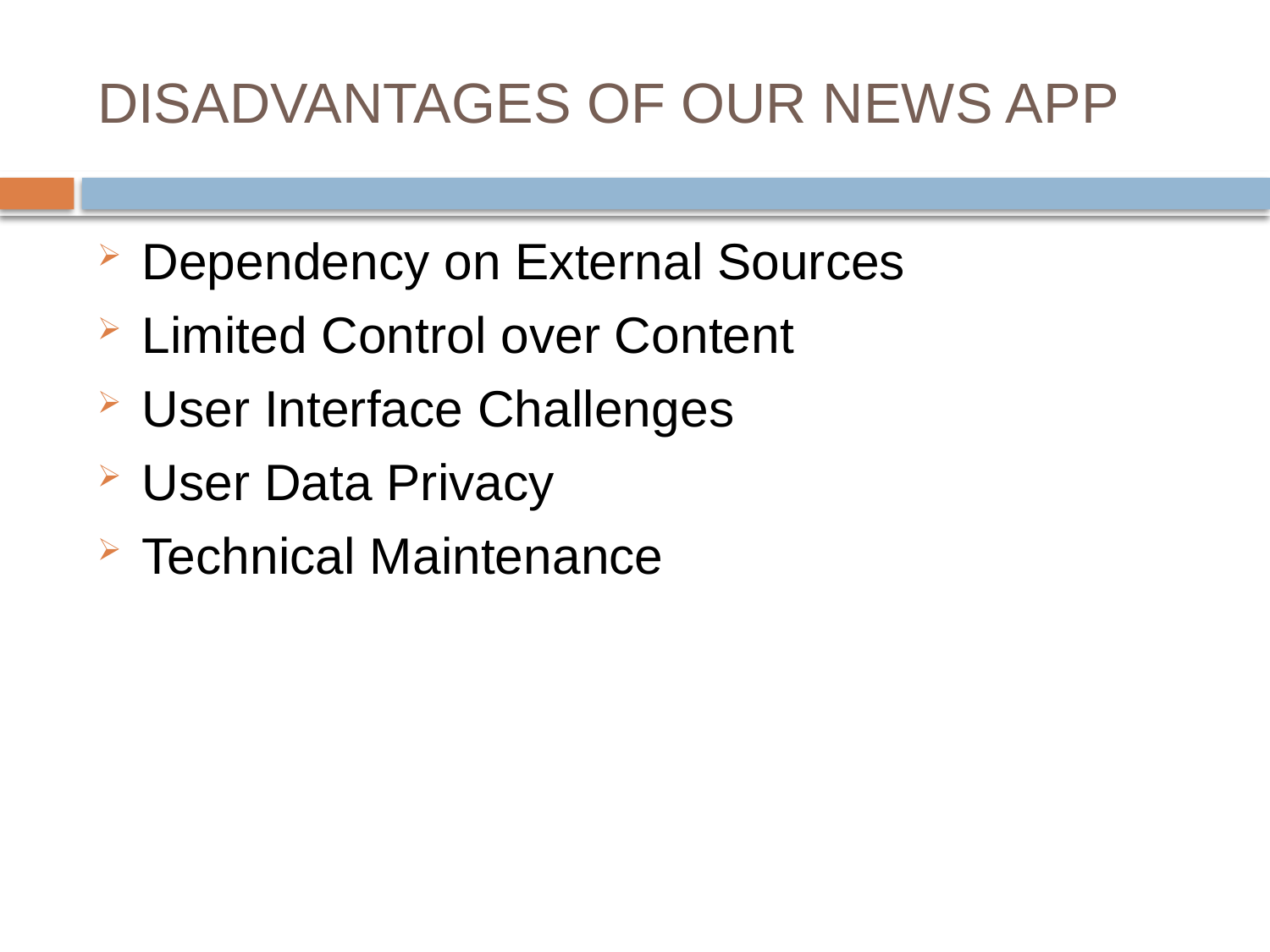

# DISADVANTAGES OF OUR NEWS APP
Dependency on External Sources
Limited Control over Content
User Interface Challenges
User Data Privacy
Technical Maintenance